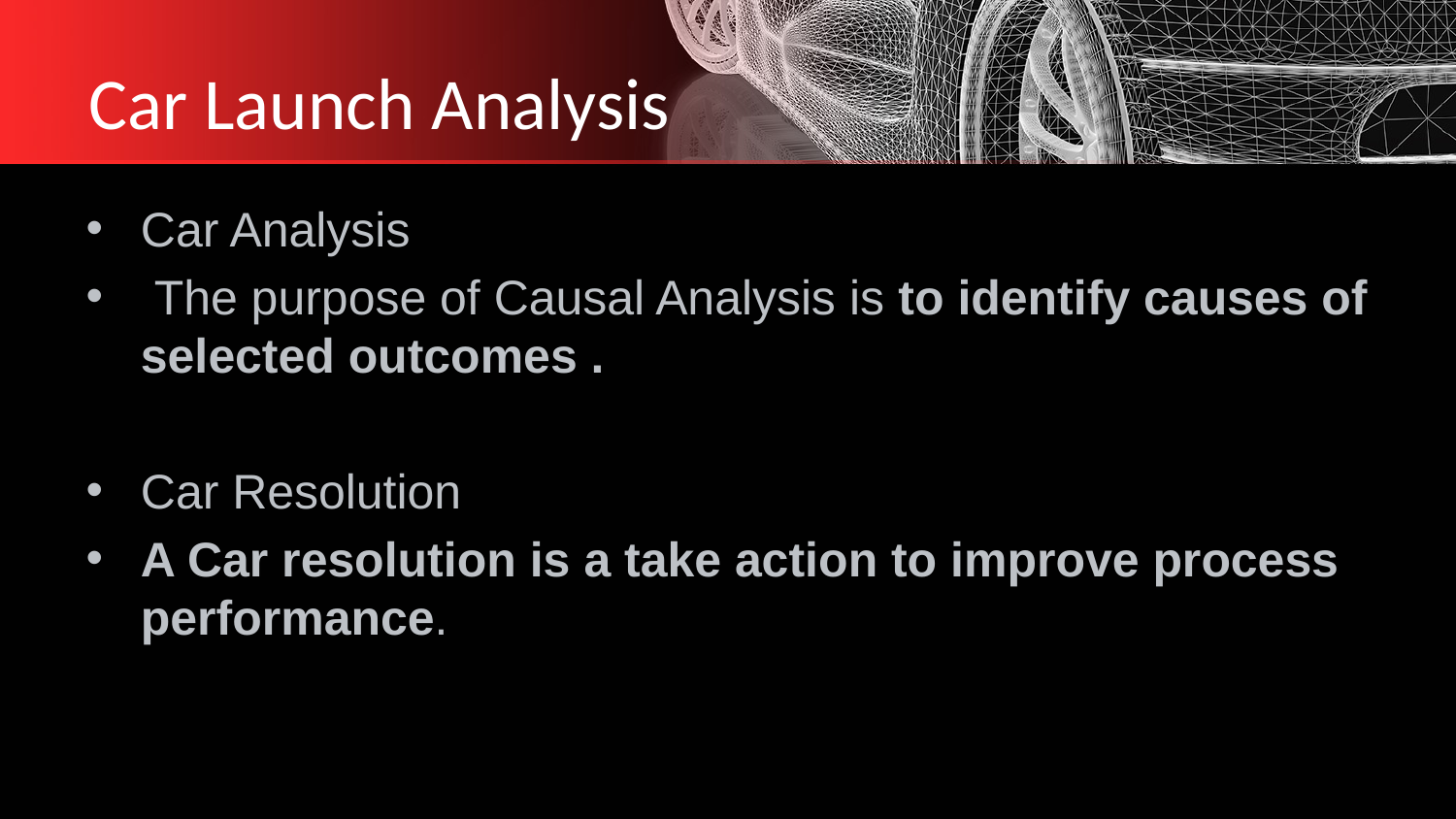

# Car Launch Analysis
Car Analysis
 The purpose of Causal Analysis is to identify causes of selected outcomes .

Car Resolution
A Car resolution is a take action to improve process performance.